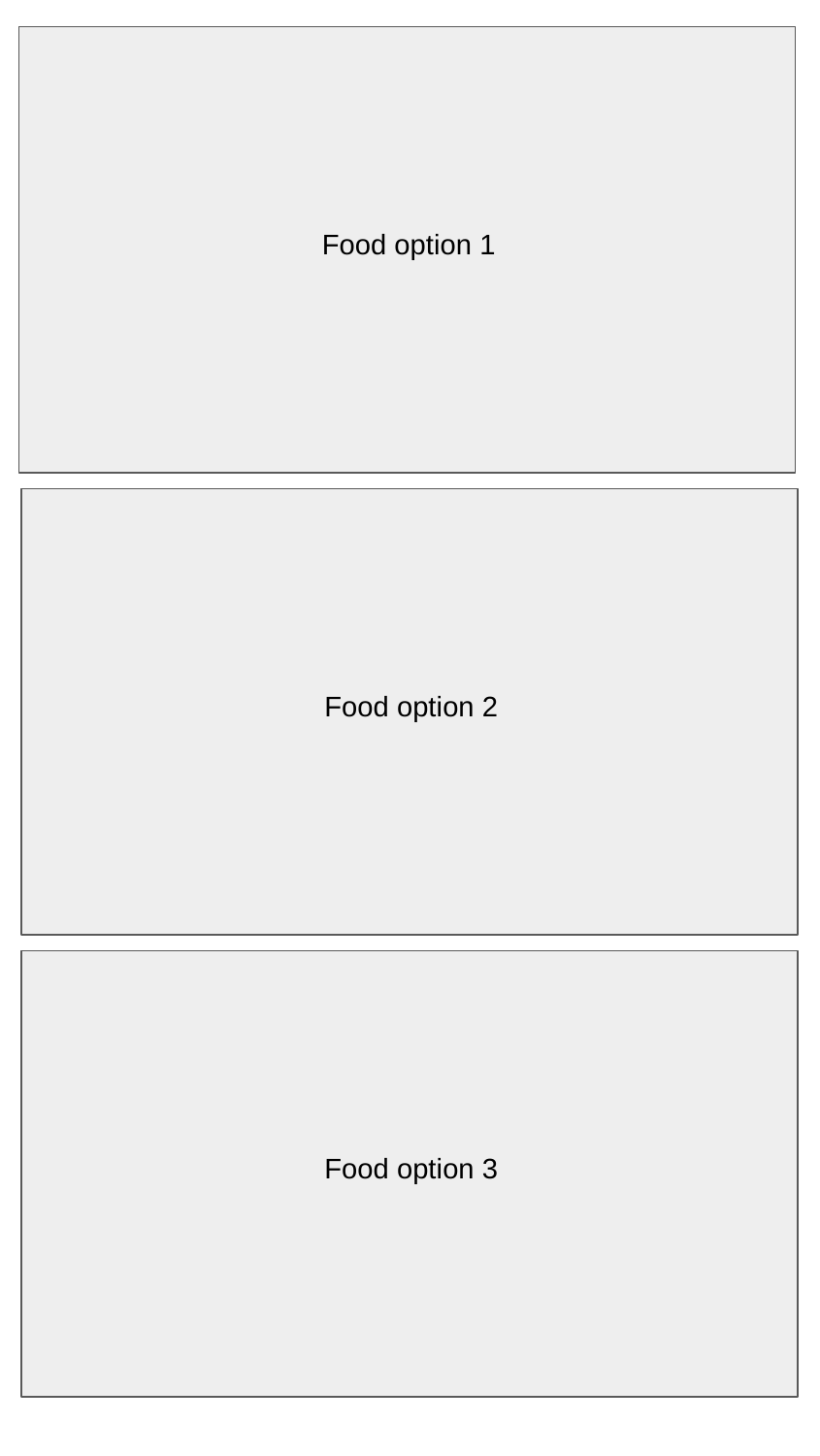

Food option 1

Food option 2

Food option 3